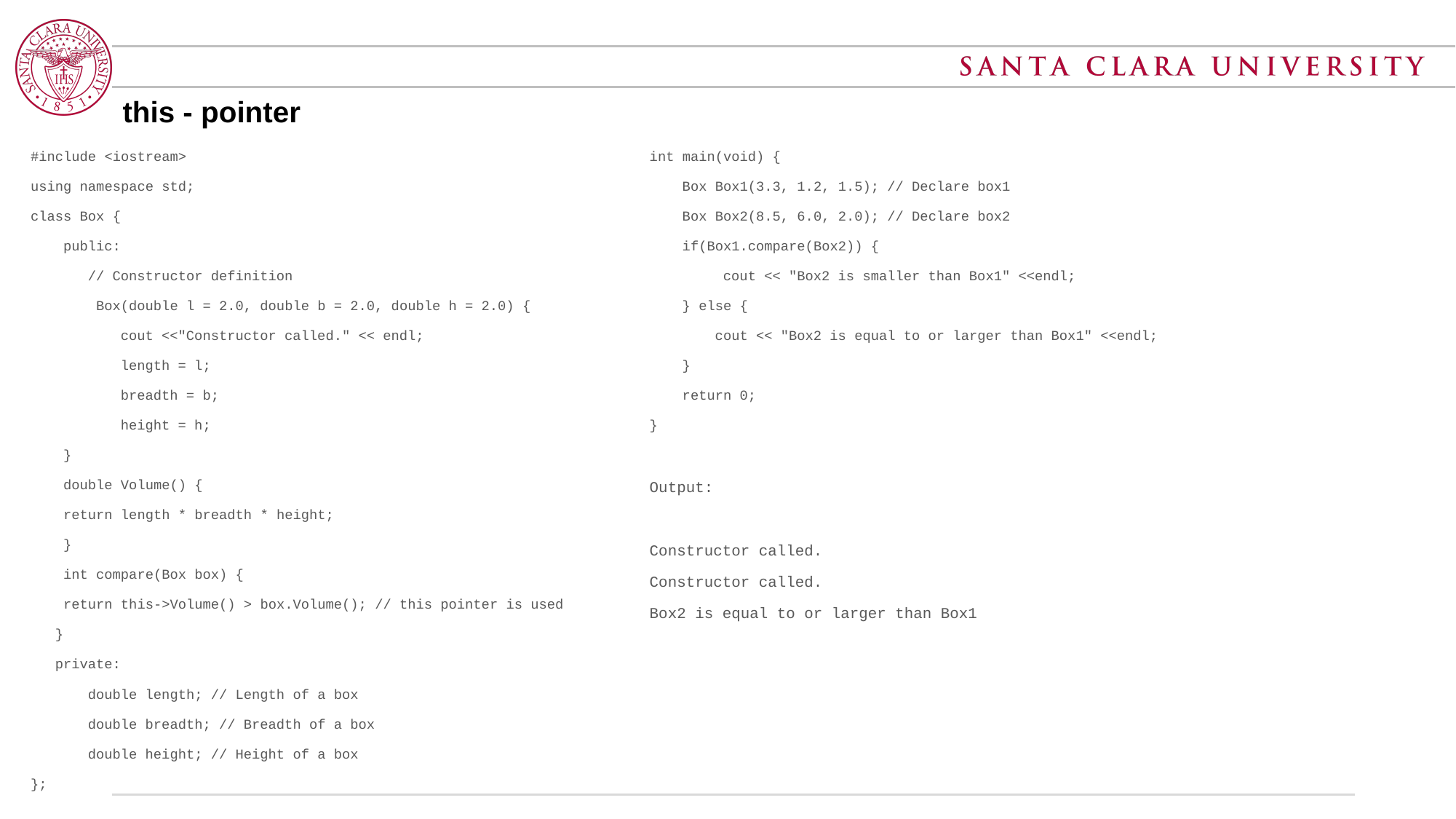

# this - pointer
#include <iostream>
using namespace std;
class Box {
    public:
       // Constructor definition
        Box(double l = 2.0, double b = 2.0, double h = 2.0) {
           cout <<"Constructor called." << endl;
           length = l;
           breadth = b;
           height = h;
    }
    double Volume() {
    return length * breadth * height;
    }
    int compare(Box box) {
    return this->Volume() > box.Volume(); // this pointer is used
   }
   private:
       double length; // Length of a box
       double breadth; // Breadth of a box
       double height; // Height of a box
};

int main(void) {
    Box Box1(3.3, 1.2, 1.5); // Declare box1
    Box Box2(8.5, 6.0, 2.0); // Declare box2
    if(Box1.compare(Box2)) {
         cout << "Box2 is smaller than Box1" <<endl;
    } else {
        cout << "Box2 is equal to or larger than Box1" <<endl;
    }
    return 0;
}

Output:

Constructor called.
Constructor called.
Box2 is equal to or larger than Box1